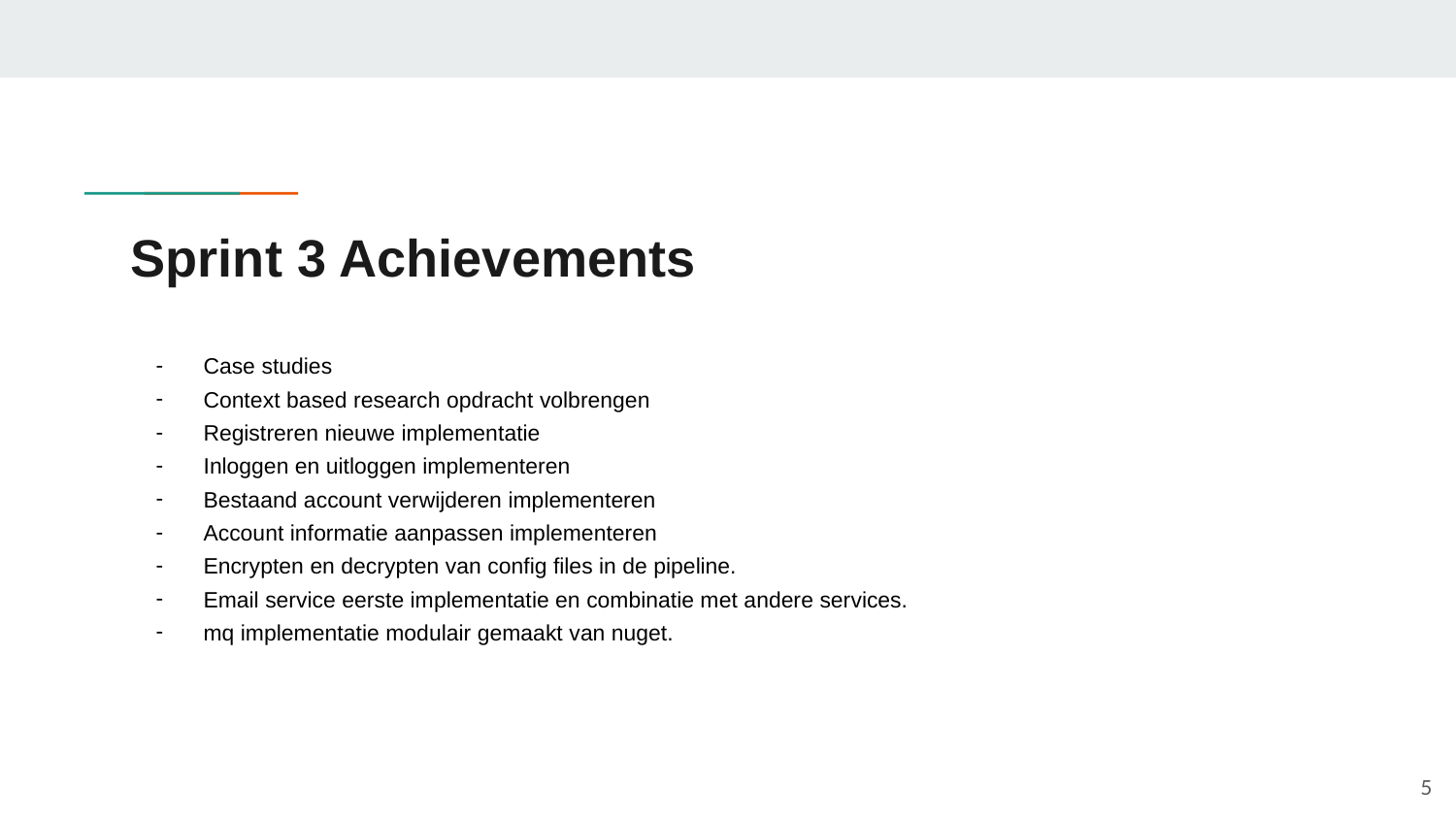

# Sprint 3 Achievements
Case studies
Context based research opdracht volbrengen
Registreren nieuwe implementatie
Inloggen en uitloggen implementeren
Bestaand account verwijderen implementeren
Account informatie aanpassen implementeren
Encrypten en decrypten van config files in de pipeline.
Email service eerste implementatie en combinatie met andere services.
mq implementatie modulair gemaakt van nuget.
5